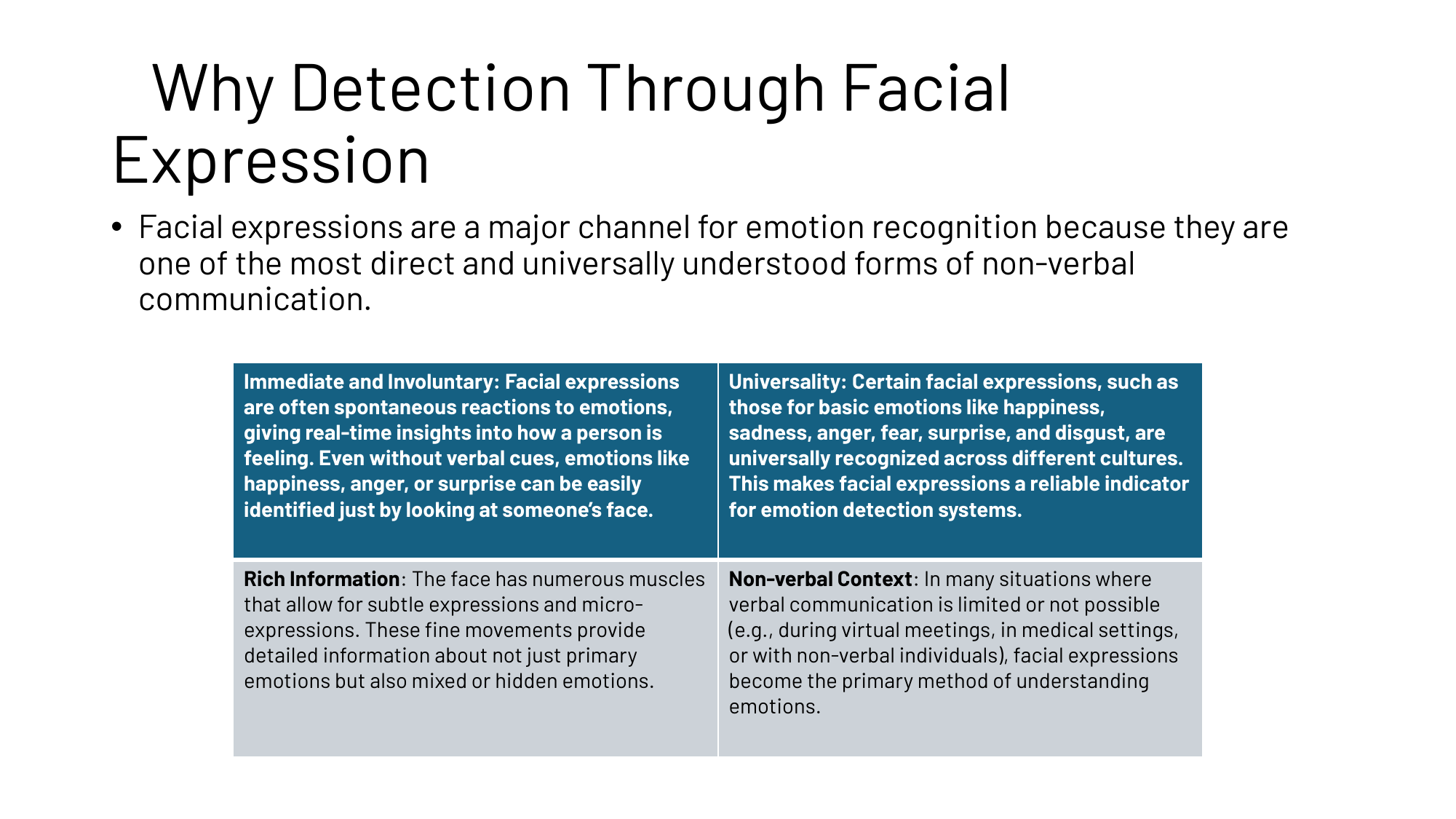

# Why Detection Through Facial Expression
Facial expressions are a major channel for emotion recognition because they are one of the most direct and universally understood forms of non-verbal communication.
| Immediate and Involuntary: Facial expressions are often spontaneous reactions to emotions, giving real-time insights into how a person is feeling. Even without verbal cues, emotions like happiness, anger, or surprise can be easily identified just by looking at someone’s face. | Universality: Certain facial expressions, such as those for basic emotions like happiness, sadness, anger, fear, surprise, and disgust, are universally recognized across different cultures. This makes facial expressions a reliable indicator for emotion detection systems. |
| --- | --- |
| Rich Information: The face has numerous muscles that allow for subtle expressions and micro-expressions. These fine movements provide detailed information about not just primary emotions but also mixed or hidden emotions. | Non-verbal Context: In many situations where verbal communication is limited or not possible (e.g., during virtual meetings, in medical settings, or with non-verbal individuals), facial expressions become the primary method of understanding emotions. |